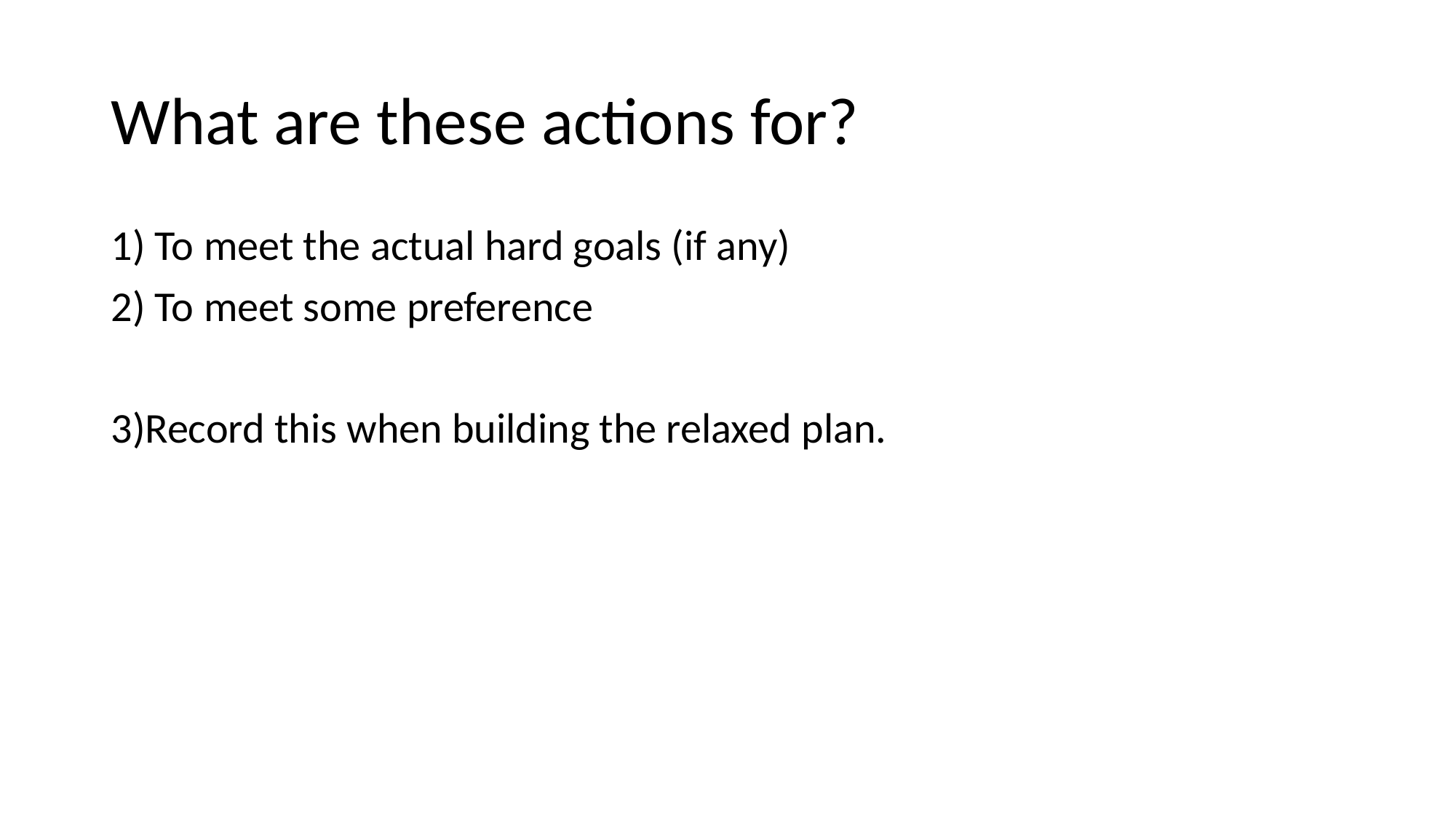

What are these actions for?
 To meet the actual hard goals (if any)
 To meet some preference

Record this when building the relaxed plan.